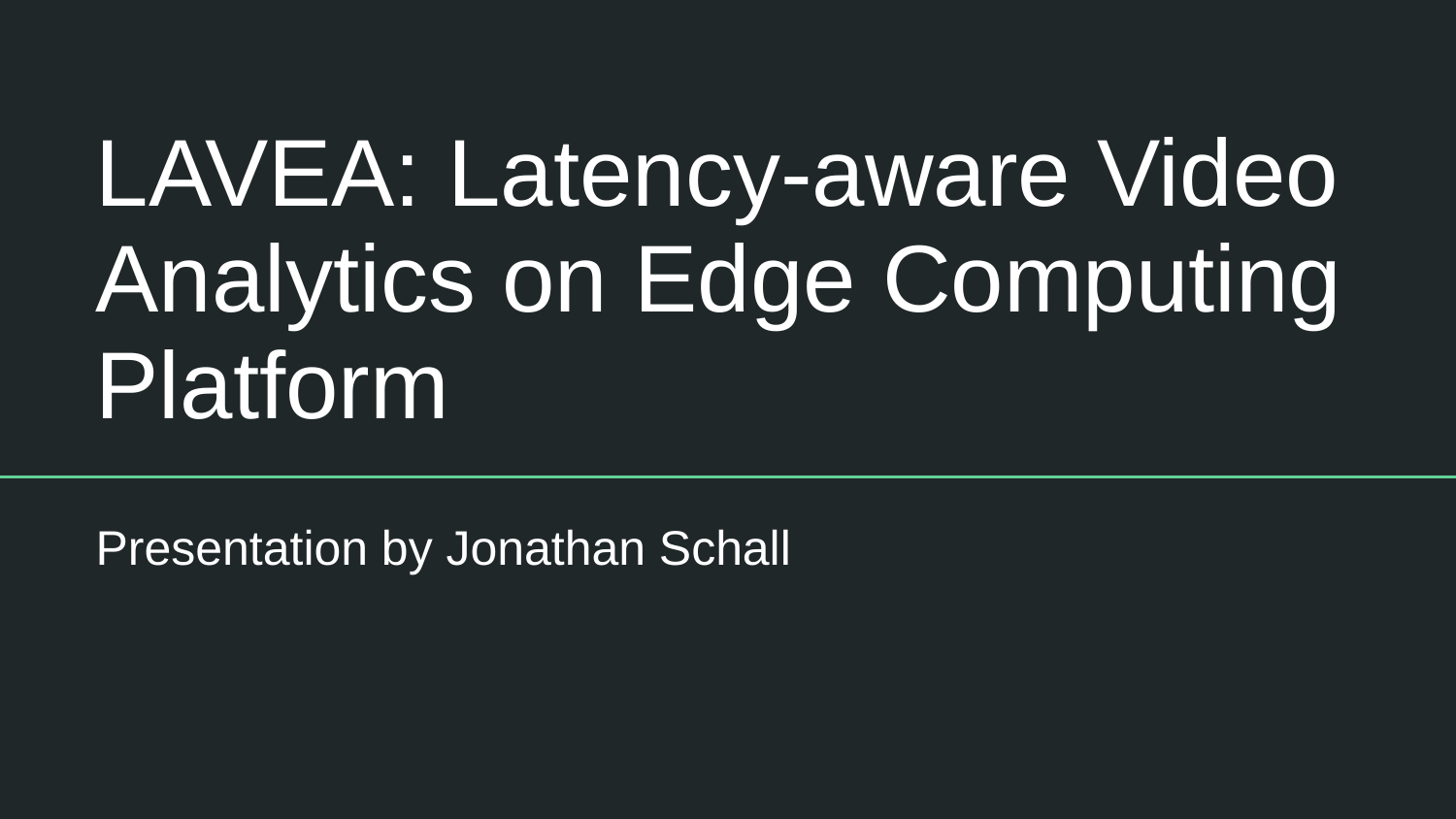

# LAVEA: Latency-aware Video Analytics on Edge Computing
Platform
Presentation by Jonathan Schall